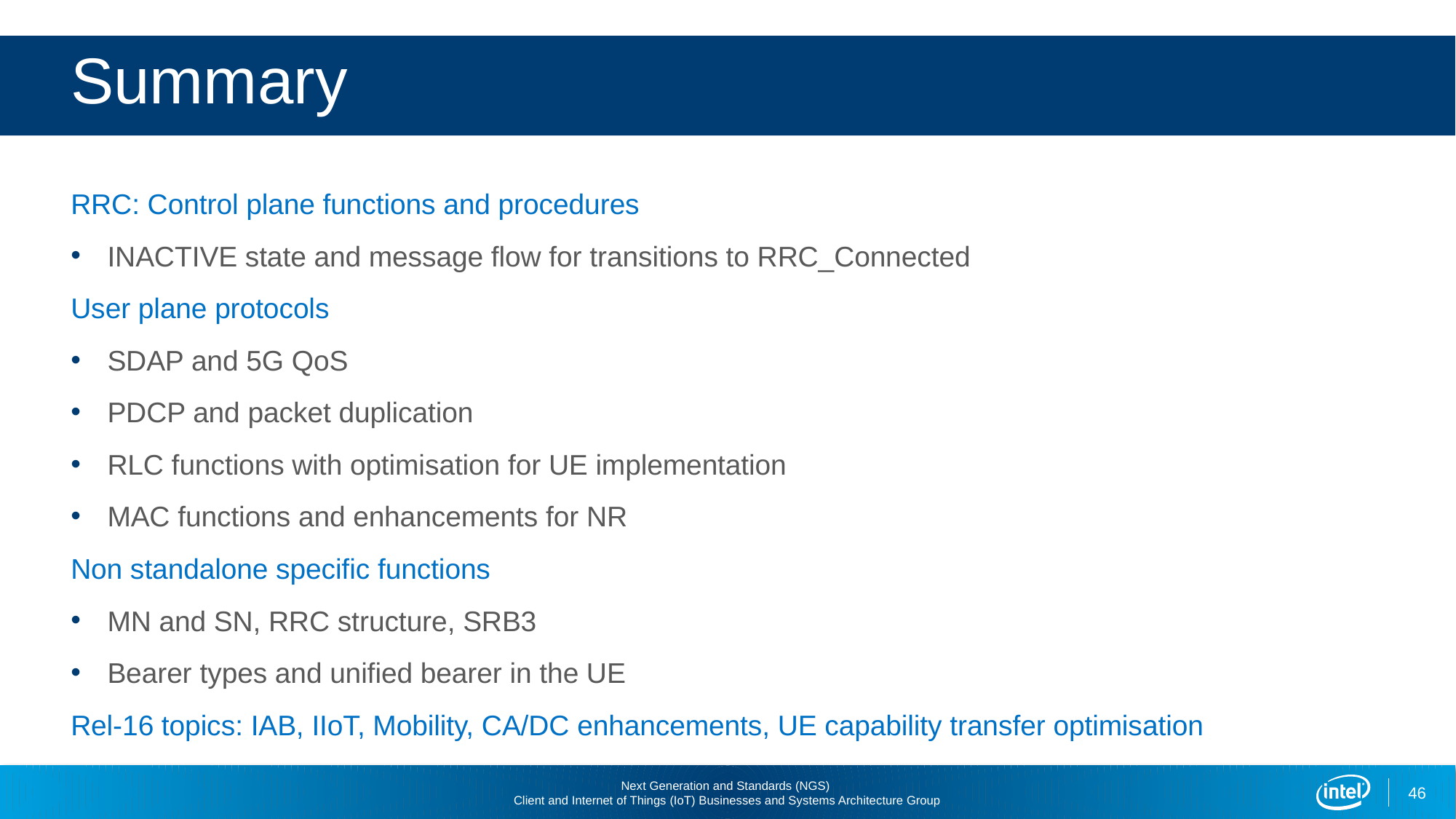

# Summary
RRC: Control plane functions and procedures
INACTIVE state and message flow for transitions to RRC_Connected
User plane protocols
SDAP and 5G QoS
PDCP and packet duplication
RLC functions with optimisation for UE implementation
MAC functions and enhancements for NR
Non standalone specific functions
MN and SN, RRC structure, SRB3
Bearer types and unified bearer in the UE
Rel-16 topics: IAB, IIoT, Mobility, CA/DC enhancements, UE capability transfer optimisation
46